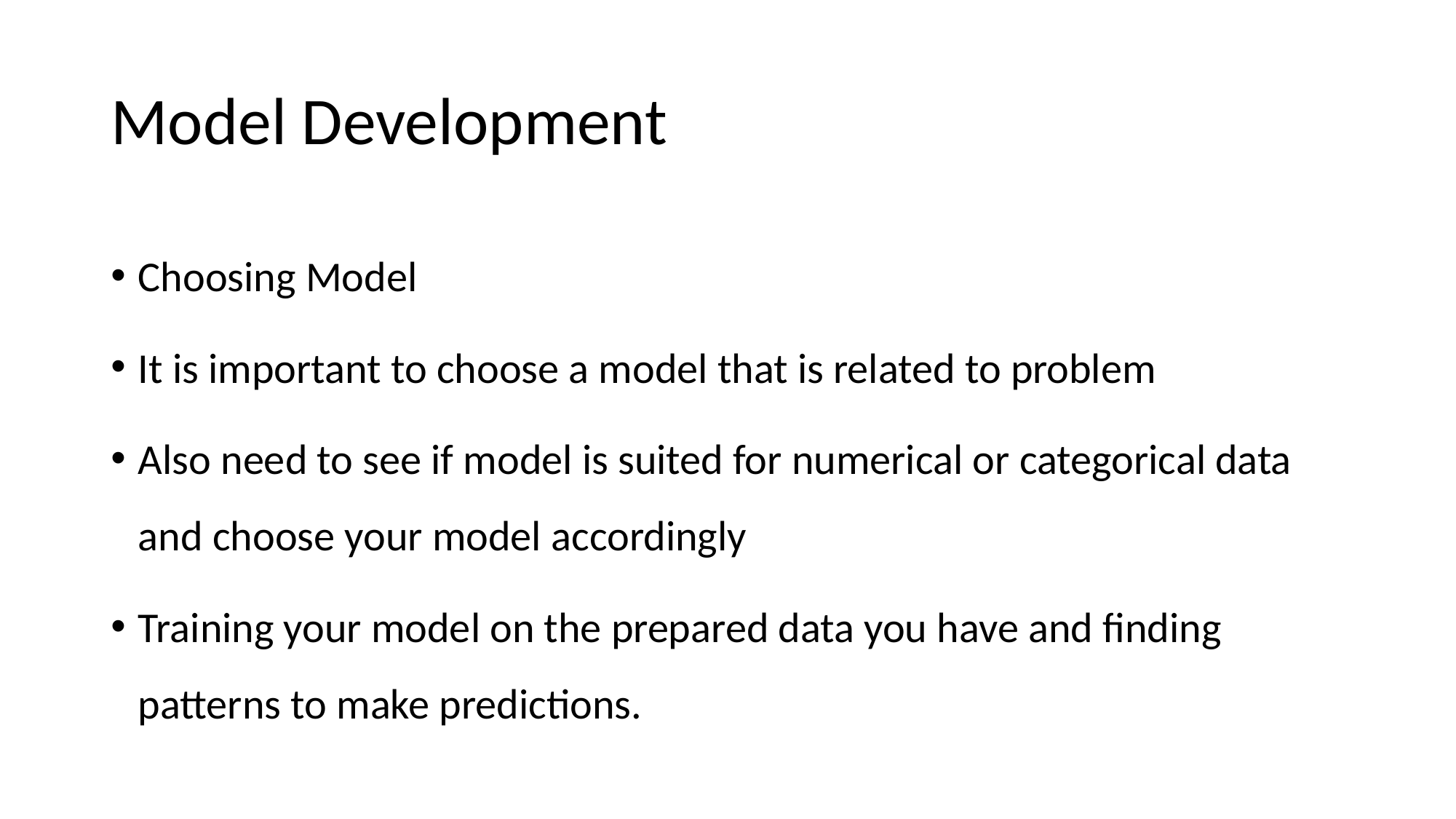

# Model Development
Choosing Model
It is important to choose a model that is related to problem
Also need to see if model is suited for numerical or categorical data and choose your model accordingly
Training your model on the prepared data you have and finding patterns to make predictions.